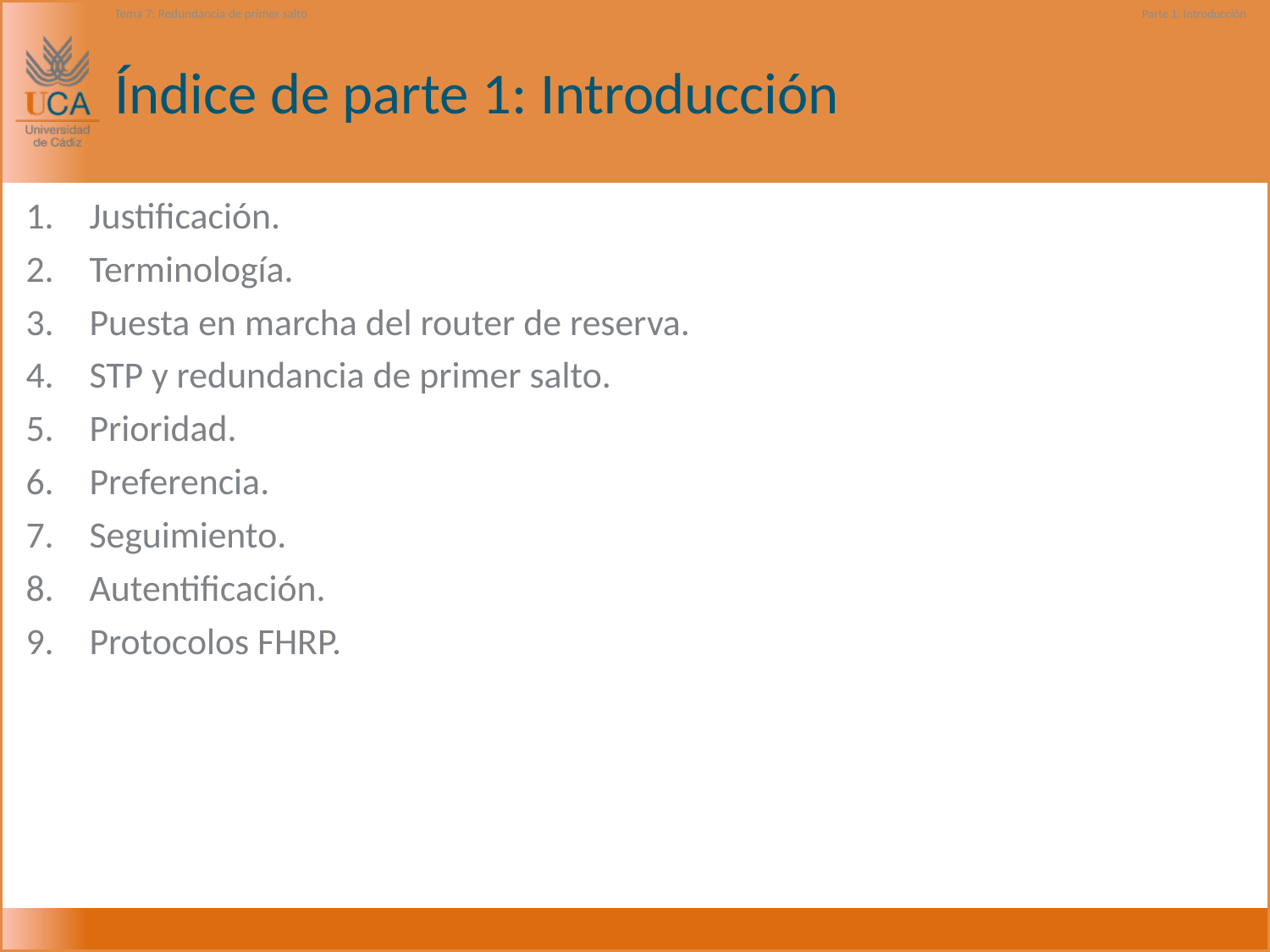

Tema 7: Redundancia de primer salto

Parte 1: Introducción

# Índice de parte 1: Introducción
Justificación.
Terminología.
Puesta en marcha del router de reserva.
STP y redundancia de primer salto.
Prioridad.
Preferencia.
Seguimiento.
Autentificación.
Protocolos FHRP.